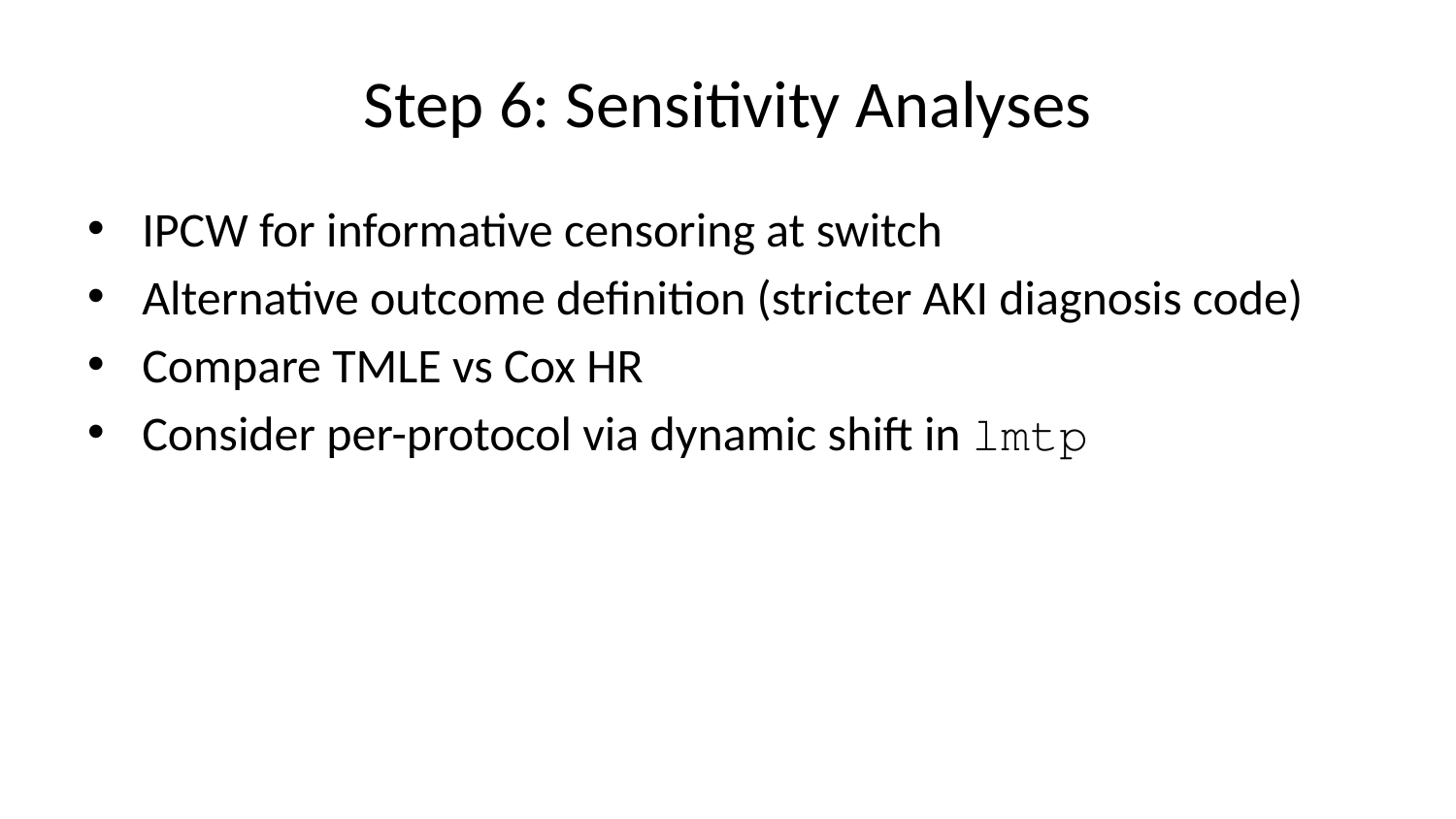

# Step 6: Sensitivity Analyses
IPCW for informative censoring at switch
Alternative outcome definition (stricter AKI diagnosis code)
Compare TMLE vs Cox HR
Consider per-protocol via dynamic shift in lmtp